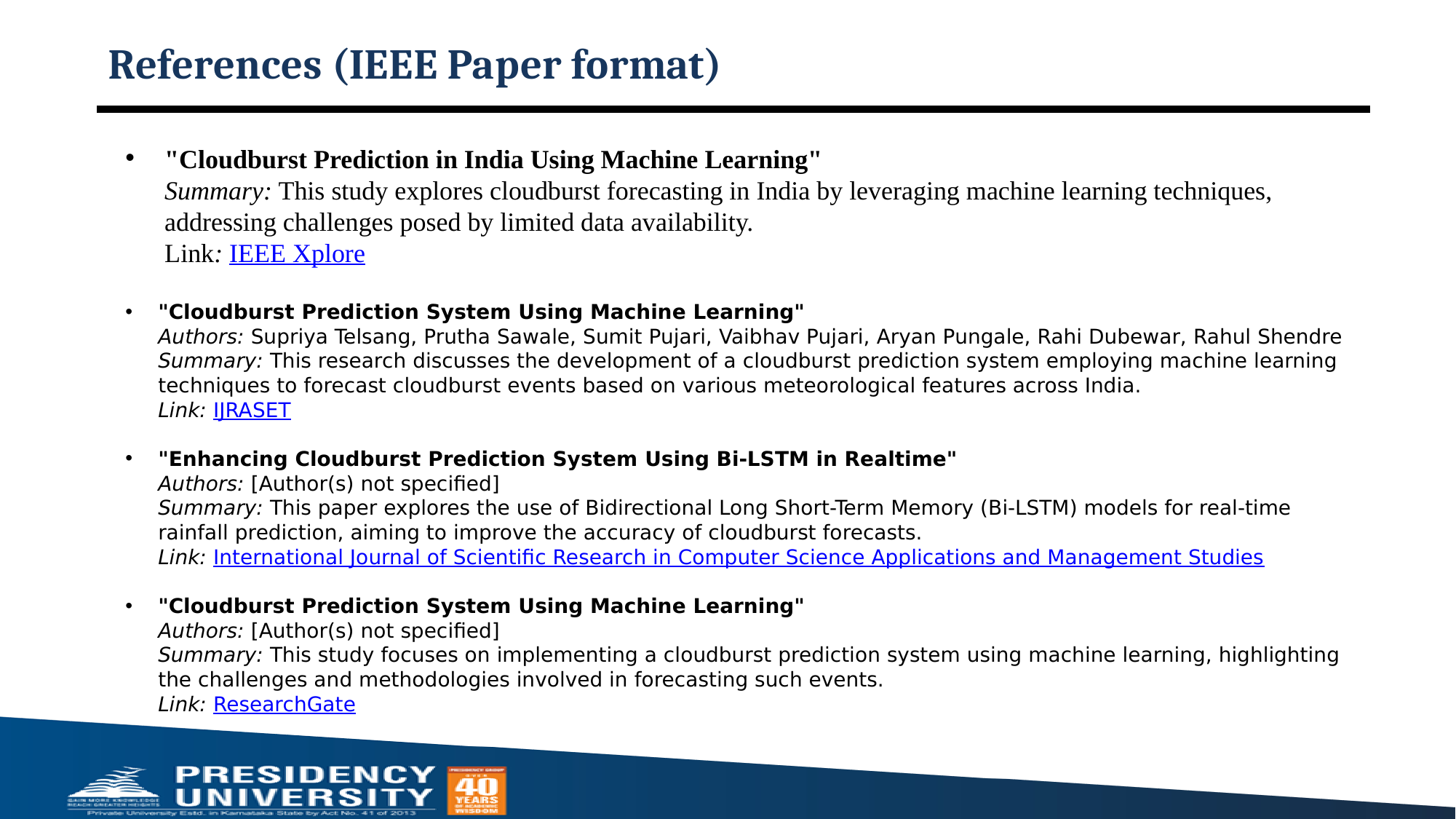

# References (IEEE Paper format)
"Cloudburst Prediction in India Using Machine Learning"
Summary: This study explores cloudburst forecasting in India by leveraging machine learning techniques, addressing challenges posed by limited data availability.
      Link: IEEE Xplore

"Cloudburst Prediction System Using Machine Learning"
Authors: Supriya Telsang, Prutha Sawale, Sumit Pujari, Vaibhav Pujari, Aryan Pungale, Rahi Dubewar, Rahul Shendre
Summary: This research discusses the development of a cloudburst prediction system employing machine learning techniques to forecast cloudburst events based on various meteorological features across India.
Link: IJRASET

"Enhancing Cloudburst Prediction System Using Bi-LSTM in Realtime"
Authors: [Author(s) not specified]
Summary: This paper explores the use of Bidirectional Long Short-Term Memory (Bi-LSTM) models for real-time rainfall prediction, aiming to improve the accuracy of cloudburst forecasts.
Link: International Journal of Scientific Research in Computer Science Applications and Management Studies

"Cloudburst Prediction System Using Machine Learning"
Authors: [Author(s) not specified]
Summary: This study focuses on implementing a cloudburst prediction system using machine learning, highlighting the challenges and methodologies involved in forecasting such events.
Link: ResearchGate